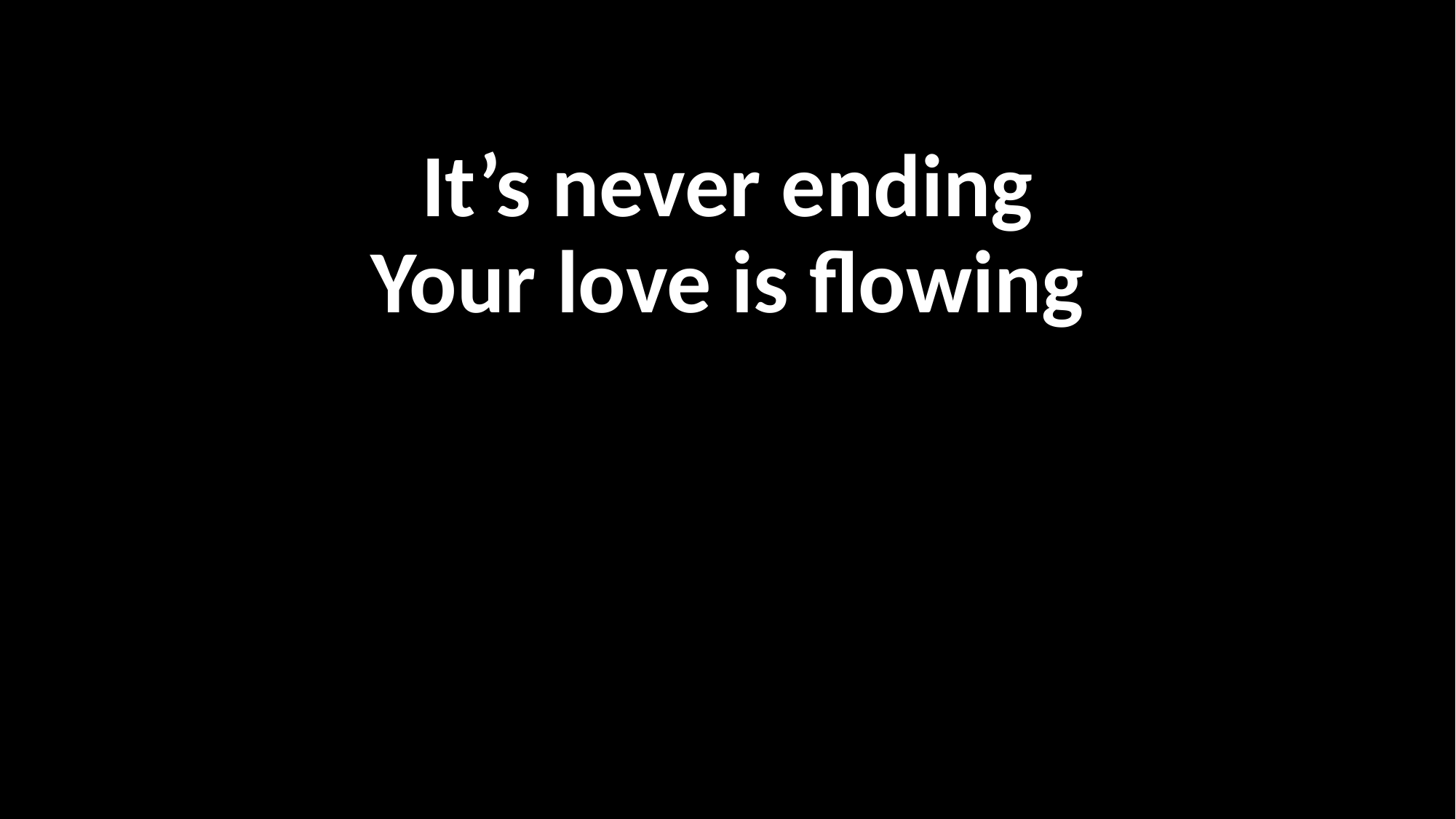

It’s never ending
Your love is flowing